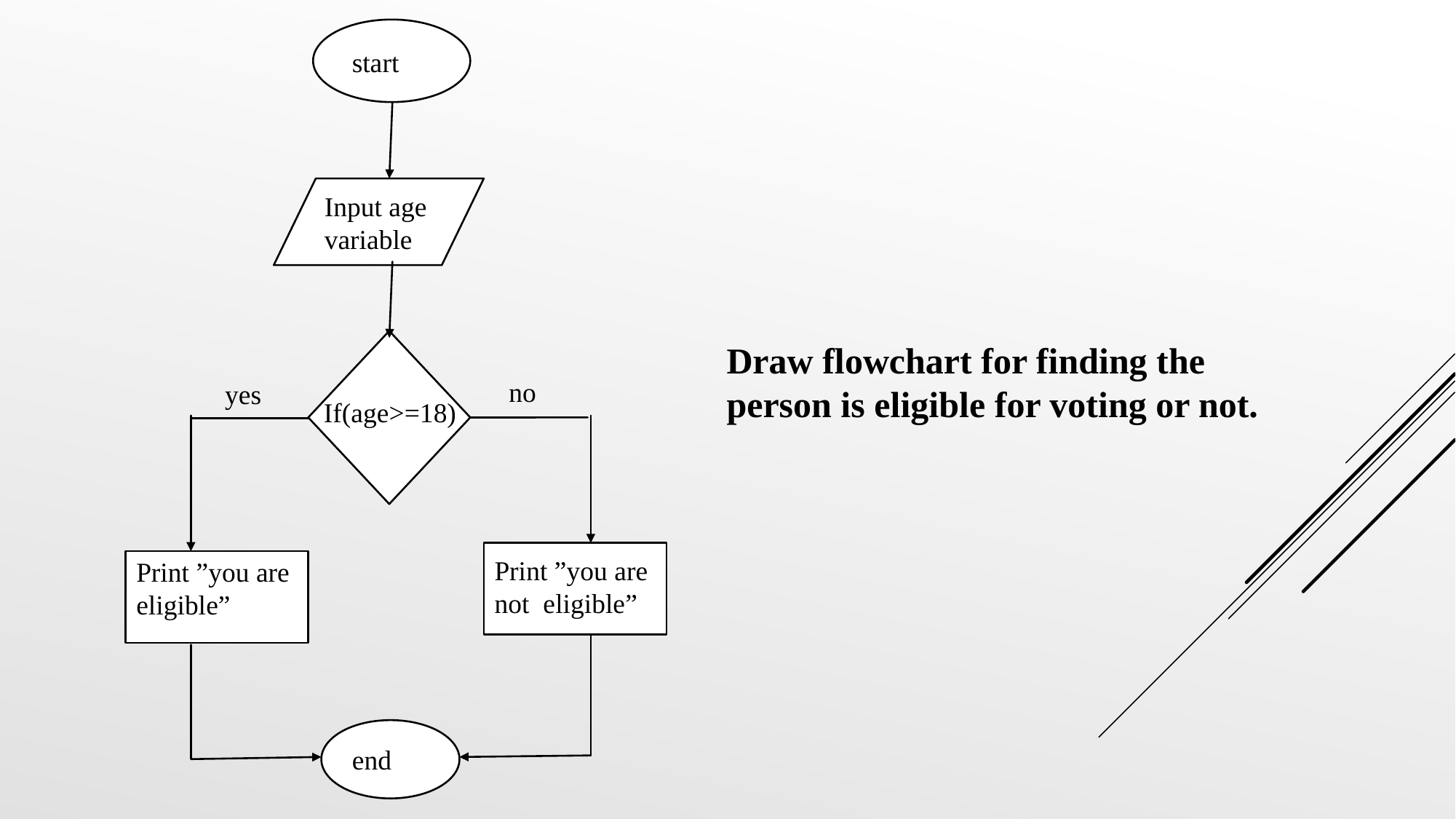

start
start

Input age variable

Draw flowchart for finding the person is eligible for voting or not.
no
yes
If(age>=18)

Print ”you are not  eligible”
Print ”you are eligible”

  end
end